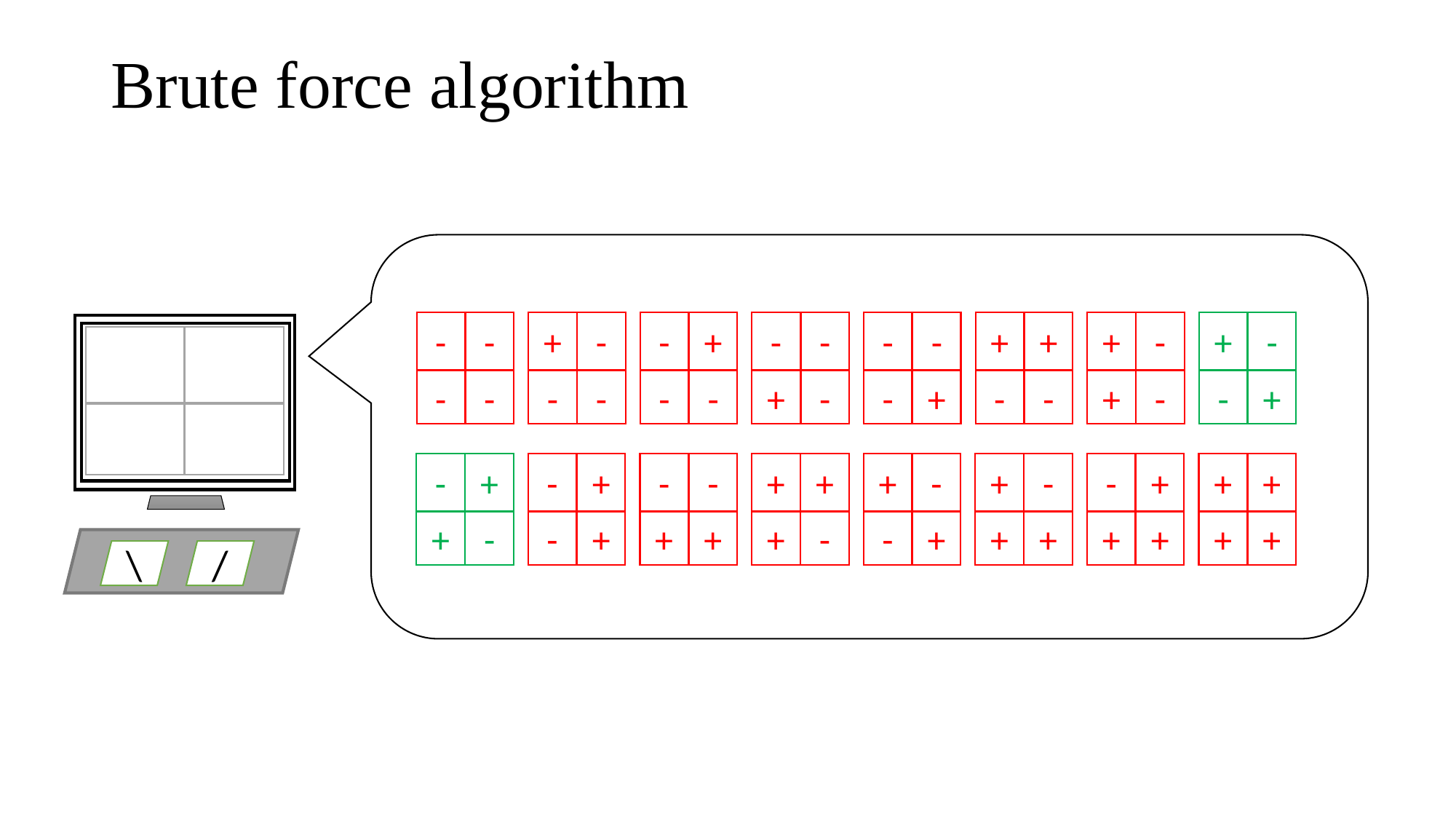

# Brute force algorithm

-
-
-
-
+
-
-
-
-
+
-
-
-
-
+
-
-
-
-
+
+
+
-
-
+
-
+
-
+
-
-
+

\
/
-
+
+
-
-
+
-
+
-
-
+
+
+
+
+
-
+
-
-
+
+
-
+
+
-
+
+
+
+
+
+
+